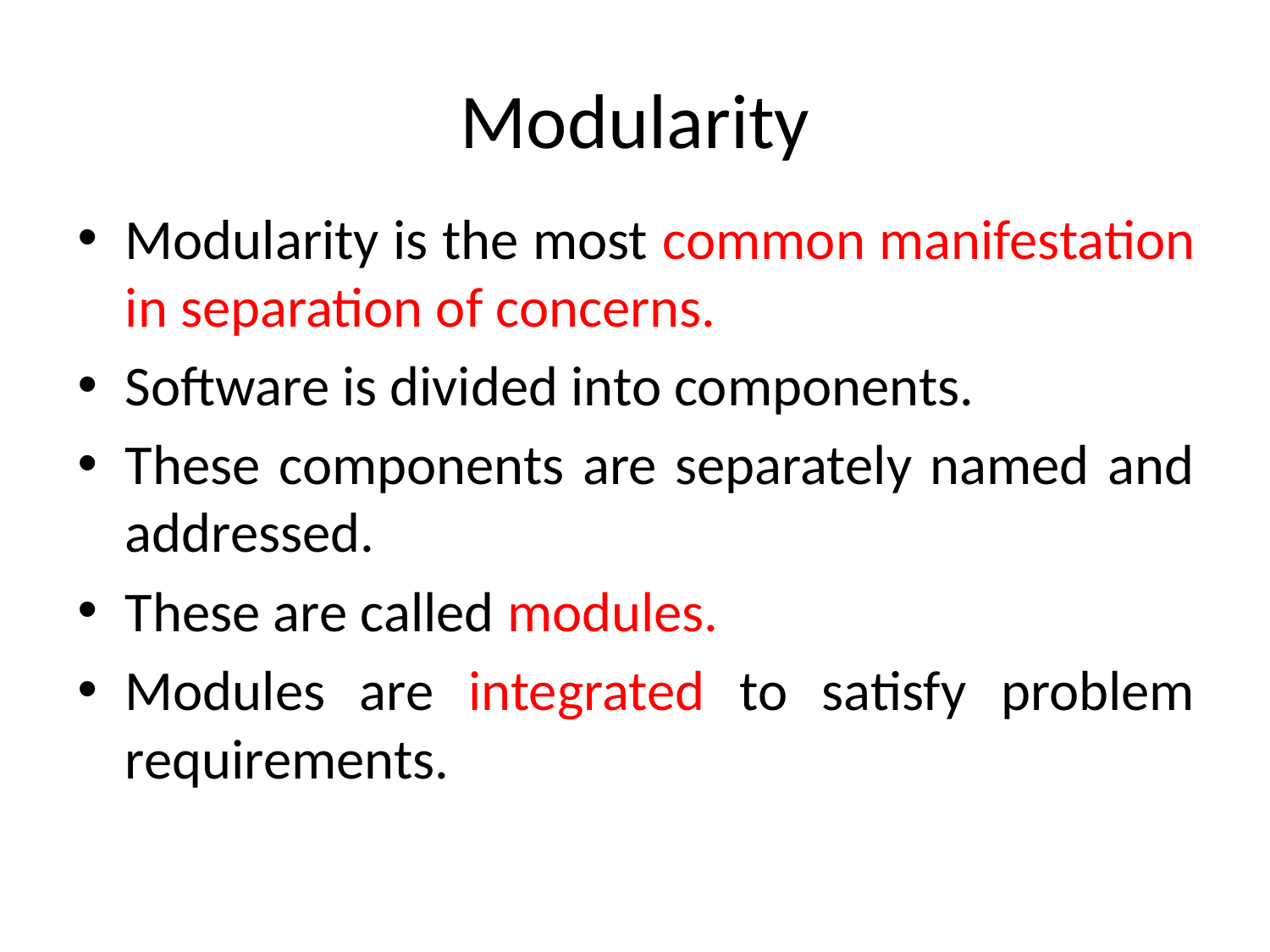

# Modularity
Modularity is the most common manifestation in separation of concerns.
Software is divided into components.
These components are separately named and addressed.
These are called modules.
Modules are integrated to satisfy problem requirements.